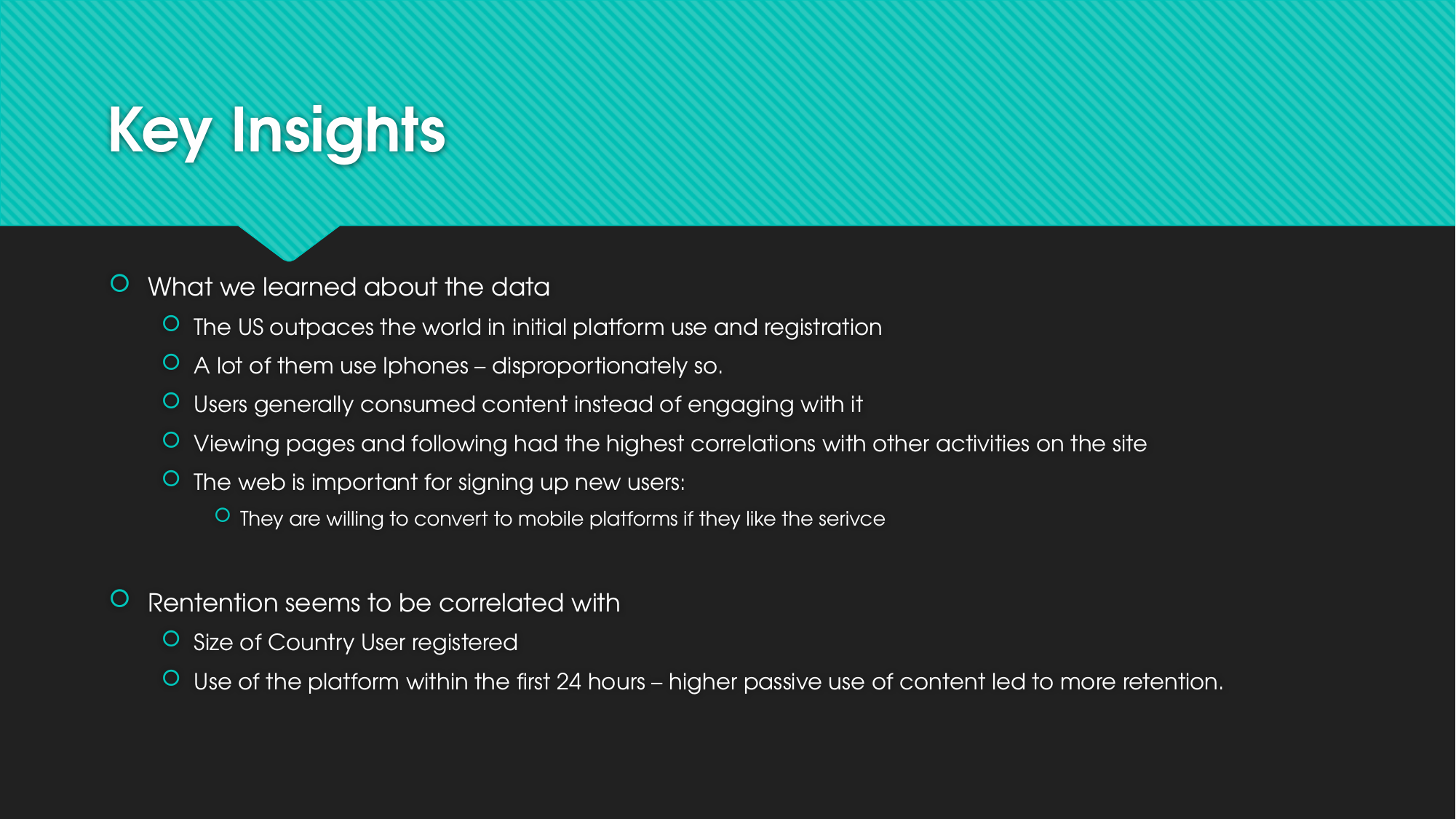

# Key Insights
What we learned about the data
The US outpaces the world in initial platform use and registration
A lot of them use Iphones – disproportionately so.
Users generally consumed content instead of engaging with it
Viewing pages and following had the highest correlations with other activities on the site
The web is important for signing up new users:
They are willing to convert to mobile platforms if they like the serivce

Rentention seems to be correlated with
Size of Country User registered
Use of the platform within the first 24 hours – higher passive use of content led to more retention.